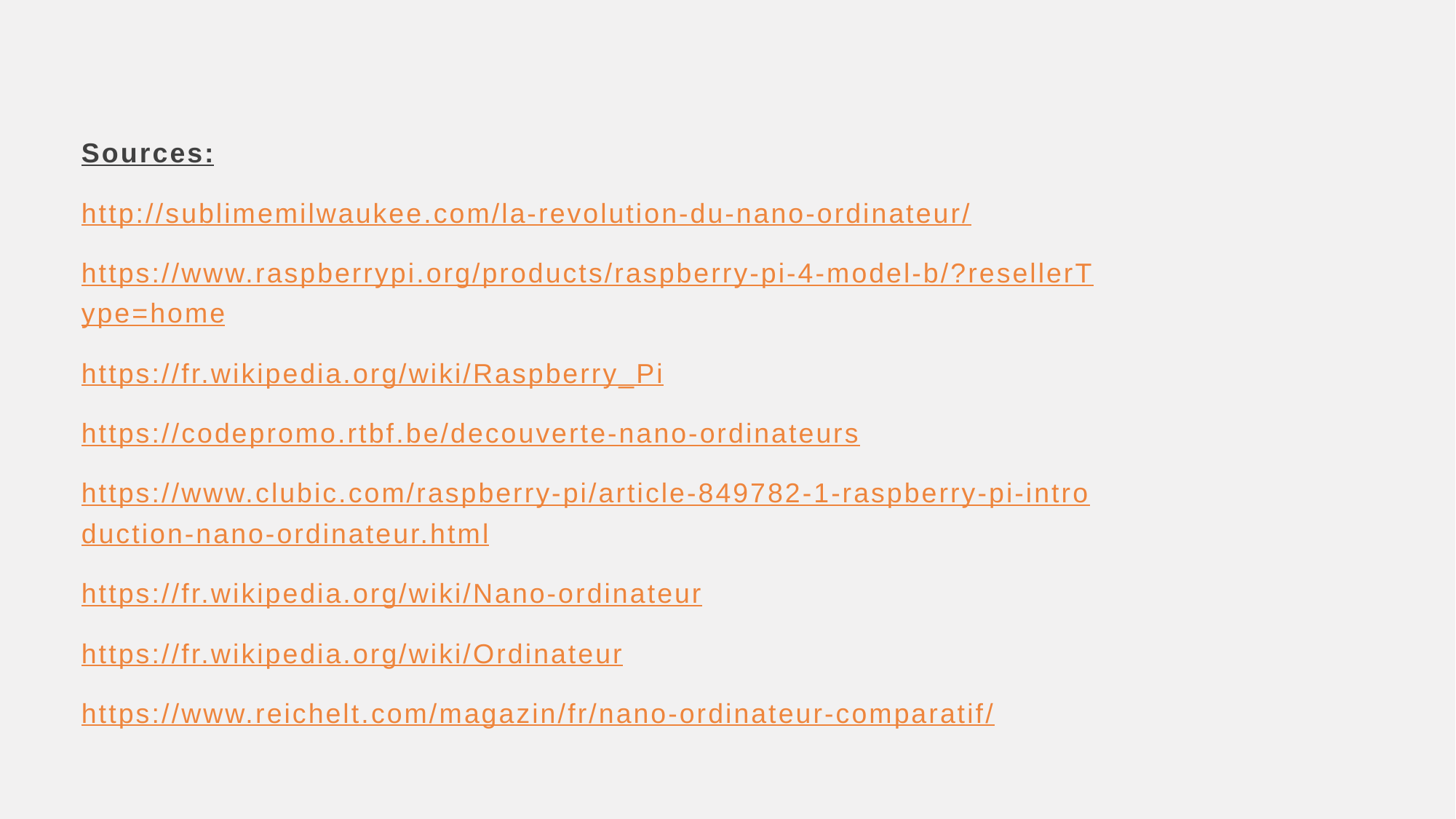

Sources:
http://sublimemilwaukee.com/la-revolution-du-nano-ordinateur/
https://www.raspberrypi.org/products/raspberry-pi-4-model-b/?resellerType=home
https://fr.wikipedia.org/wiki/Raspberry_Pi
https://codepromo.rtbf.be/decouverte-nano-ordinateurs
https://www.clubic.com/raspberry-pi/article-849782-1-raspberry-pi-introduction-nano-ordinateur.html
https://fr.wikipedia.org/wiki/Nano-ordinateur
https://fr.wikipedia.org/wiki/Ordinateur
https://www.reichelt.com/magazin/fr/nano-ordinateur-comparatif/